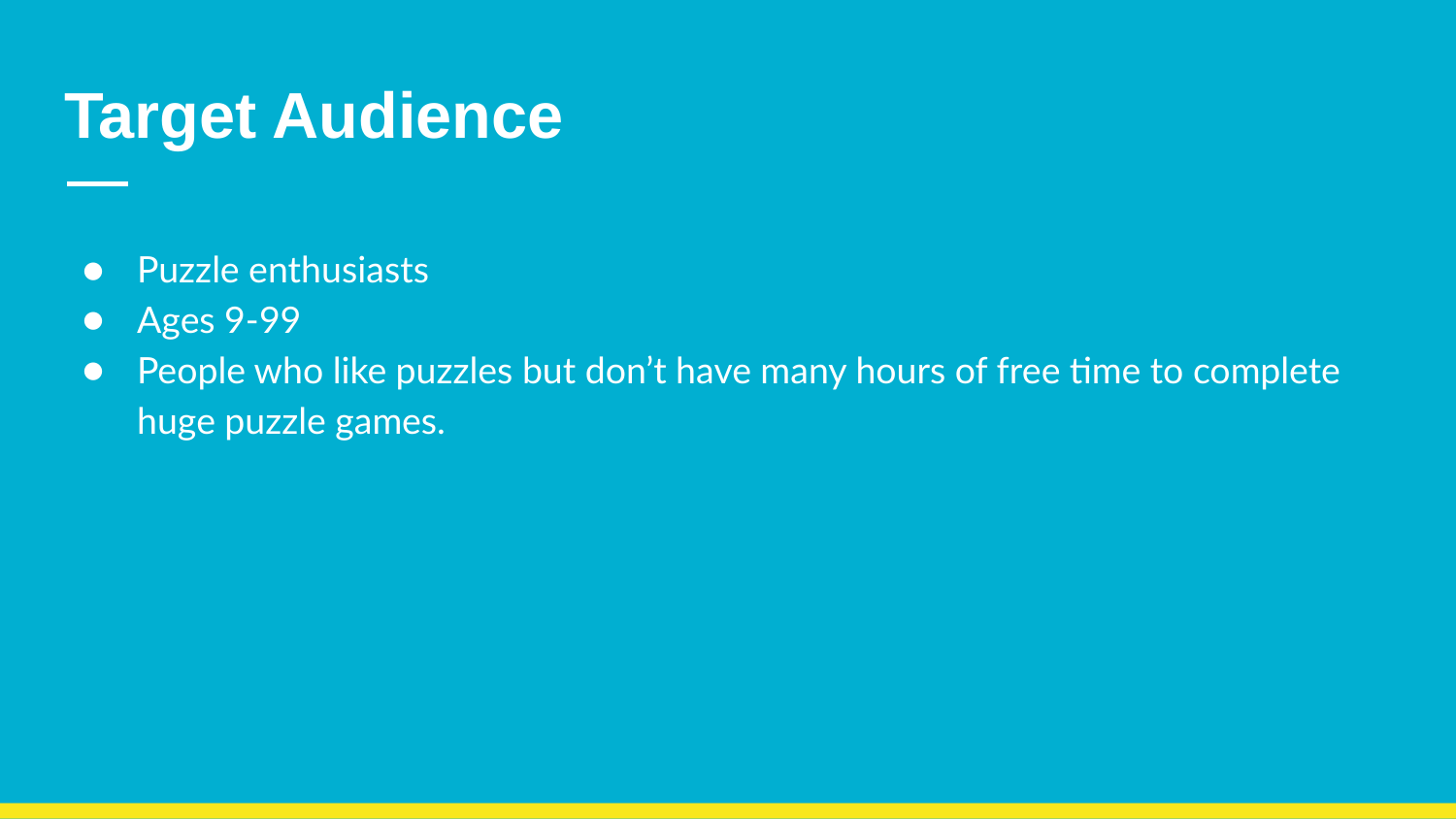

# Target Audience
Puzzle enthusiasts
Ages 9-99
People who like puzzles but don’t have many hours of free time to complete huge puzzle games.